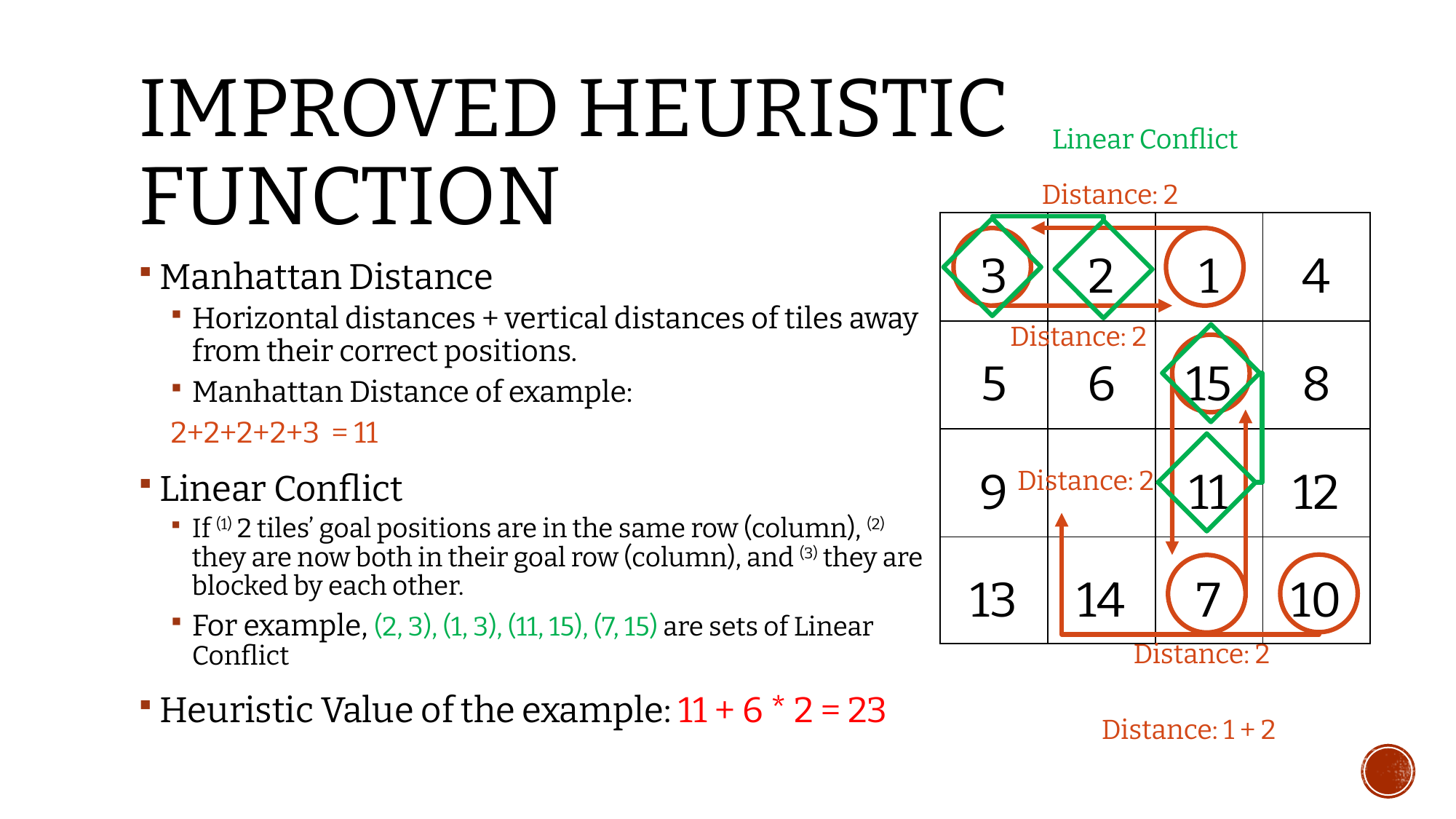

# ImproveD Heuristic Function
Linear Conflict
Distance: 2
| 3 | 2 | 1 | 4 |
| --- | --- | --- | --- |
| 5 | 6 | 15 | 8 |
| 9 |  | 11 | 12 |
| 13 | 14 | 7 | 10 |

Manhattan Distance
Horizontal distances + vertical distances of tiles away from their correct positions.
Manhattan Distance of example:
	2+2+2+2+3  = 11
Linear Conflict
If (1) 2 tiles’ goal positions are in the same row (column), (2) they are now both in their goal row (column), and (3) they are blocked by each other.
For example, (2, 3), (1, 3), (11, 15), (7, 15) are sets of Linear Conflict
Heuristic Value of the example: 11 + 6 * 2 = 23

Distance: 2

Distance: 2

Distance: 2
Distance: 1 + 2